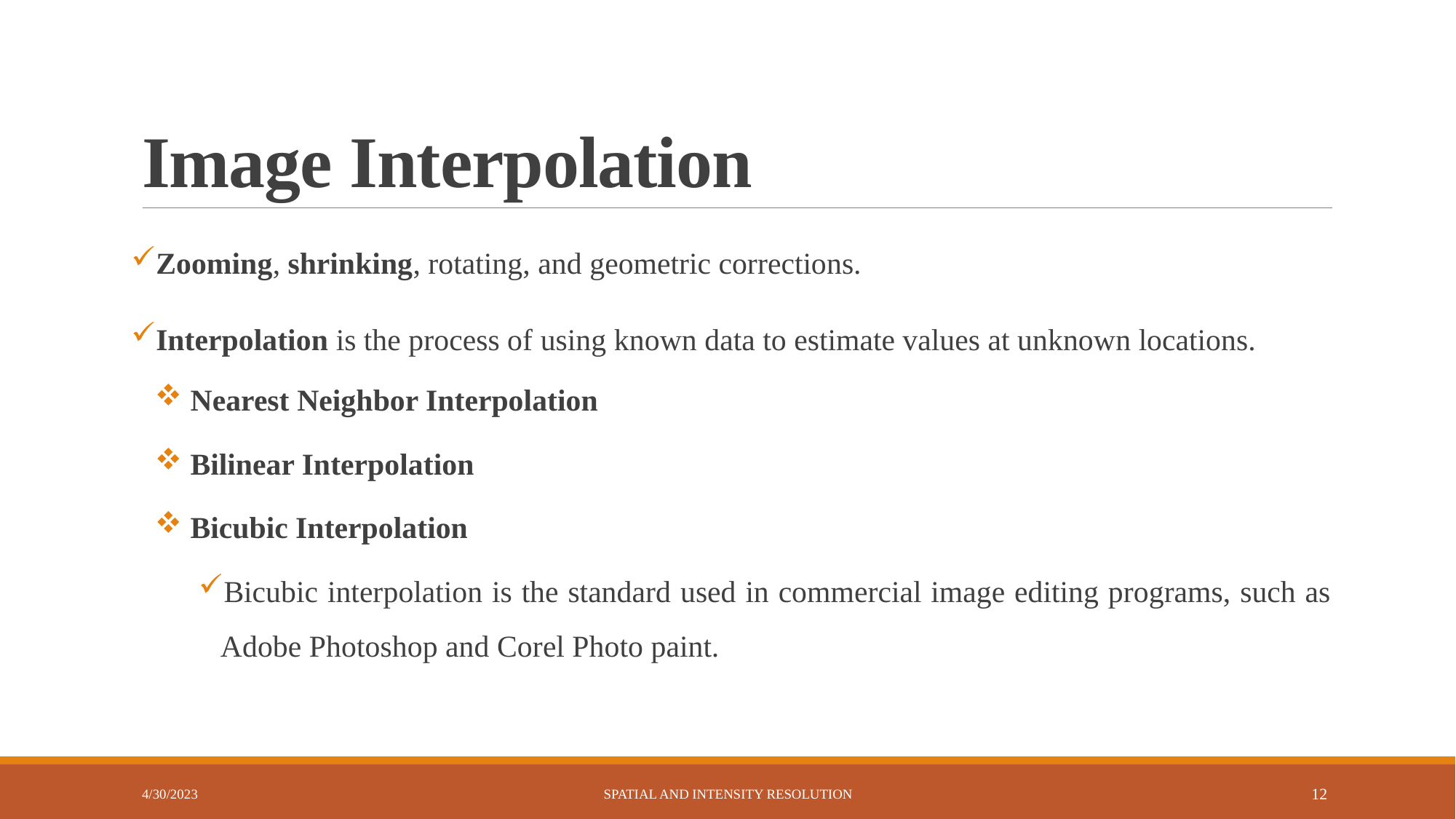

# Image Interpolation
Zooming, shrinking, rotating, and geometric corrections.
Interpolation is the process of using known data to estimate values at unknown locations.
 Nearest Neighbor Interpolation
 Bilinear Interpolation
 Bicubic Interpolation
Bicubic interpolation is the standard used in commercial image editing programs, such as Adobe Photoshop and Corel Photo paint.

4/30/2023
Spatial and Intensity Resolution
12